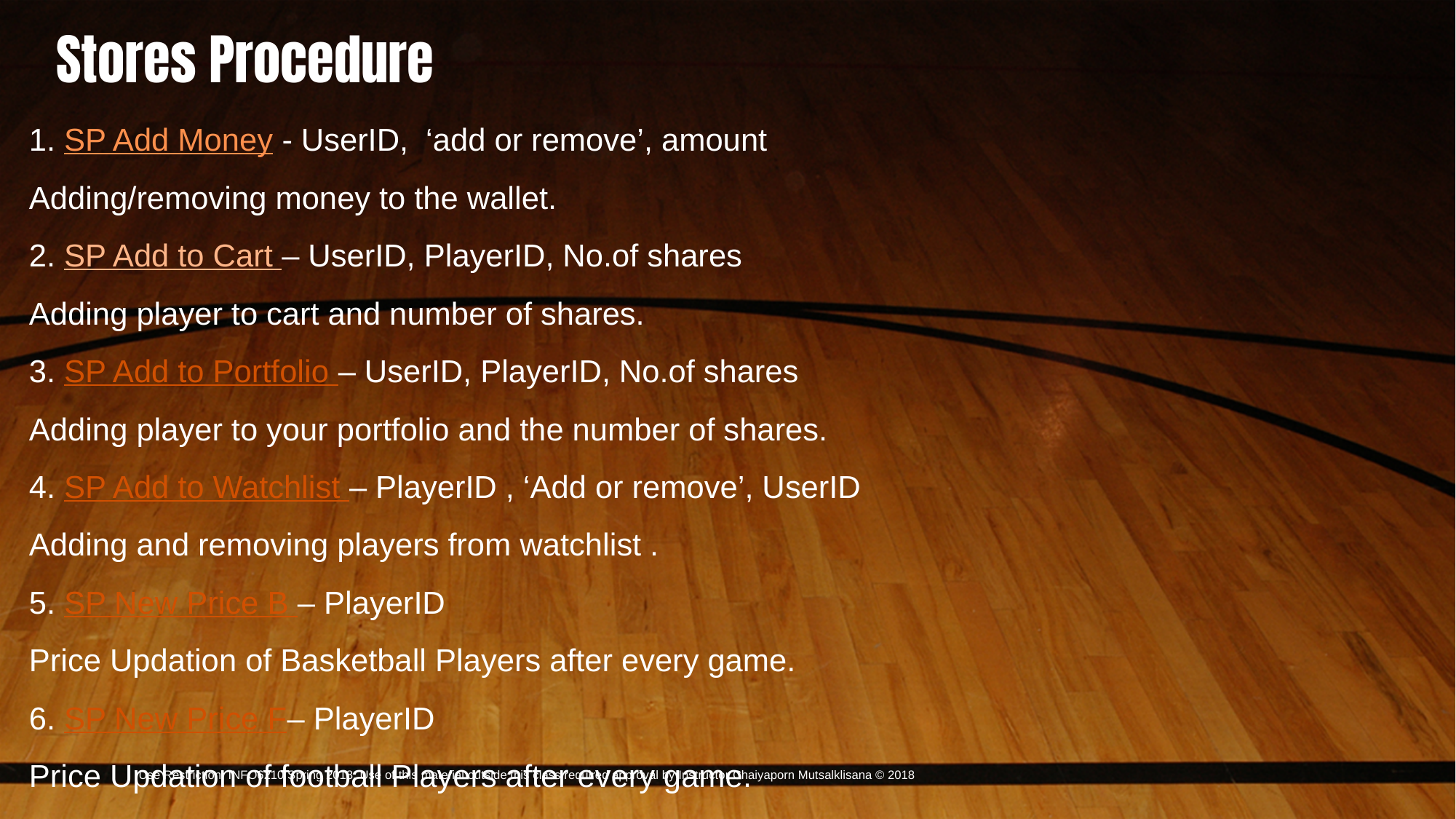

# Stores Procedure
1. SP Add Money - UserID,  ‘add or remove’, amount
Adding/removing money to the wallet.
2. SP Add to Cart – UserID, PlayerID, No.of shares
Adding player to cart and number of shares.
3. SP Add to Portfolio – UserID, PlayerID, No.of shares
Adding player to your portfolio and the number of shares.
4. SP Add to Watchlist – PlayerID , ‘Add or remove’, UserID
Adding and removing players from watchlist .
5. SP New Price B – PlayerID
Price Updation of Basketball Players after every game.
6. SP New Price F– PlayerID
Price Updation of football Players after every game.

Use Restriction: INFO6210 Spring 2018, Use of this material outside this class required approval by Instructor Chaiyaporn Mutsalklisana © 2018